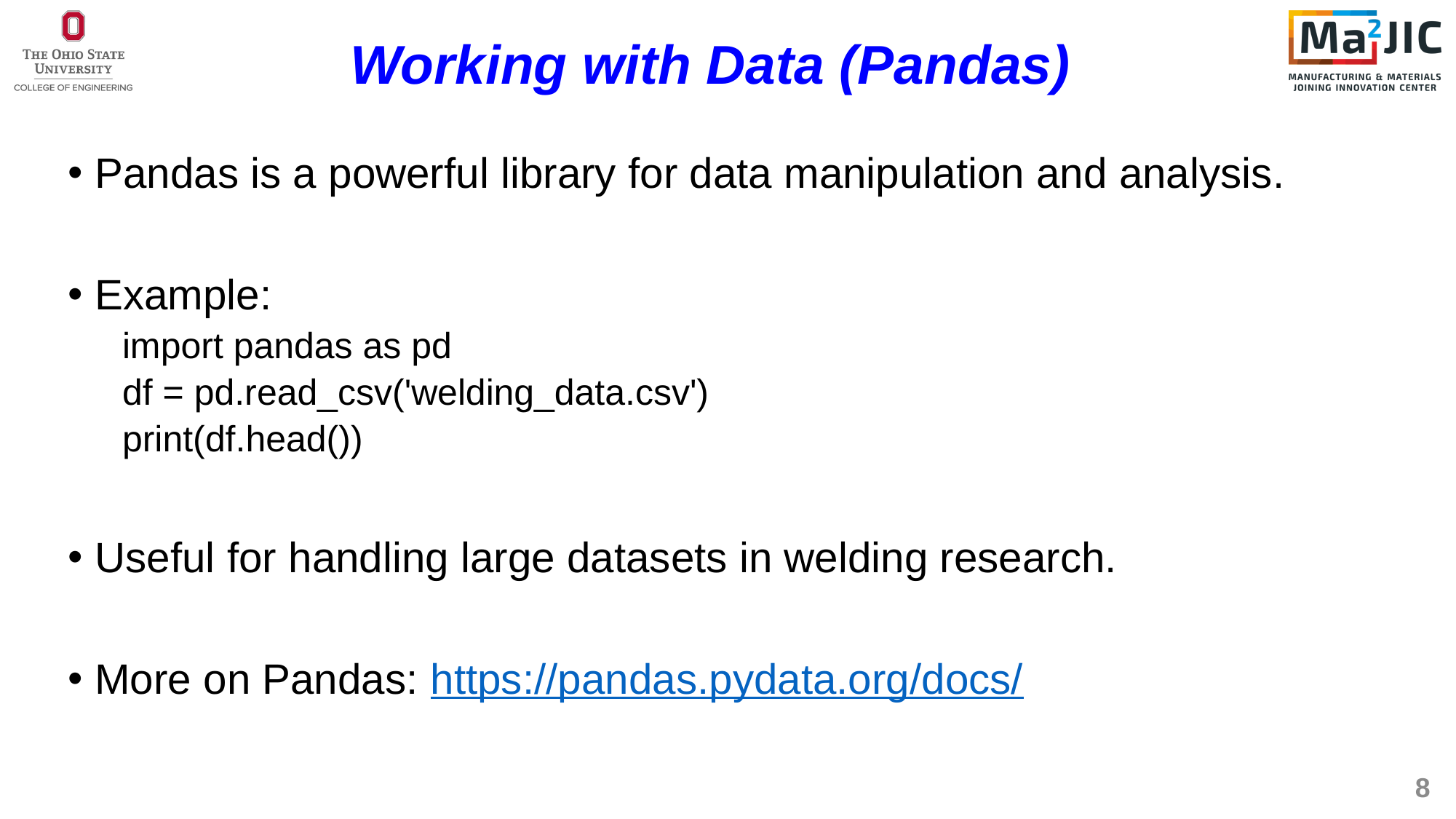

# Working with Data (Pandas)
Pandas is a powerful library for data manipulation and analysis.

Example:
import pandas as pd
df = pd.read_csv('welding_data.csv')
print(df.head())

Useful for handling large datasets in welding research.

More on Pandas: https://pandas.pydata.org/docs/
8